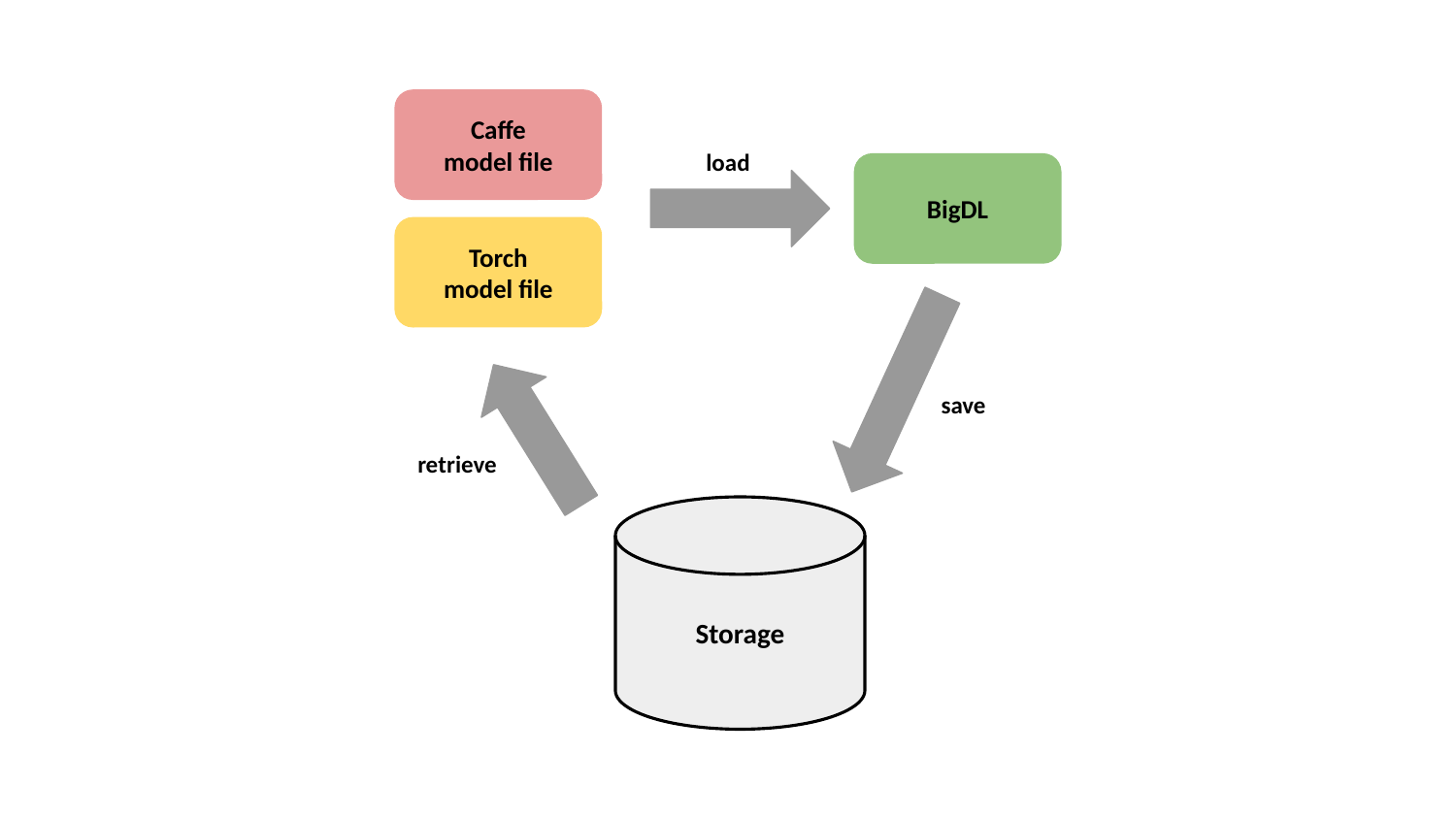

Caffe
model file
load
BigDL

Torch
model file

save

retrieve
Storage